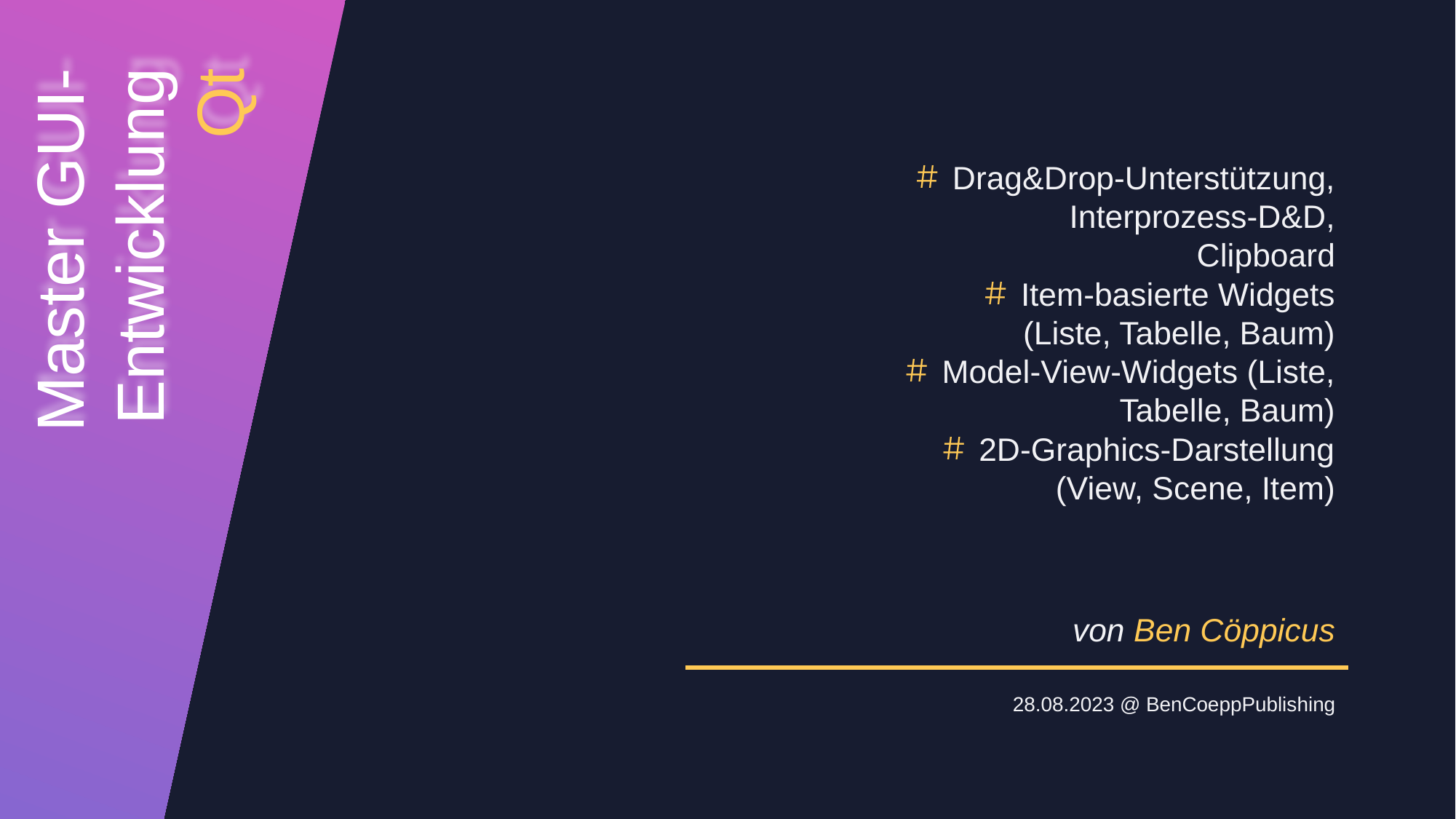

Drag&Drop-Unterstützung, Interprozess-D&D, Clipboard
Item-basierte Widgets (Liste, Tabelle, Baum)
Model-View-Widgets (Liste, Tabelle, Baum)
2D-Graphics-Darstellung (View, Scene, Item)
Master GUI-Entwicklung
Qt
von Ben Cöppicus
28.08.2023 @ BenCoeppPublishing